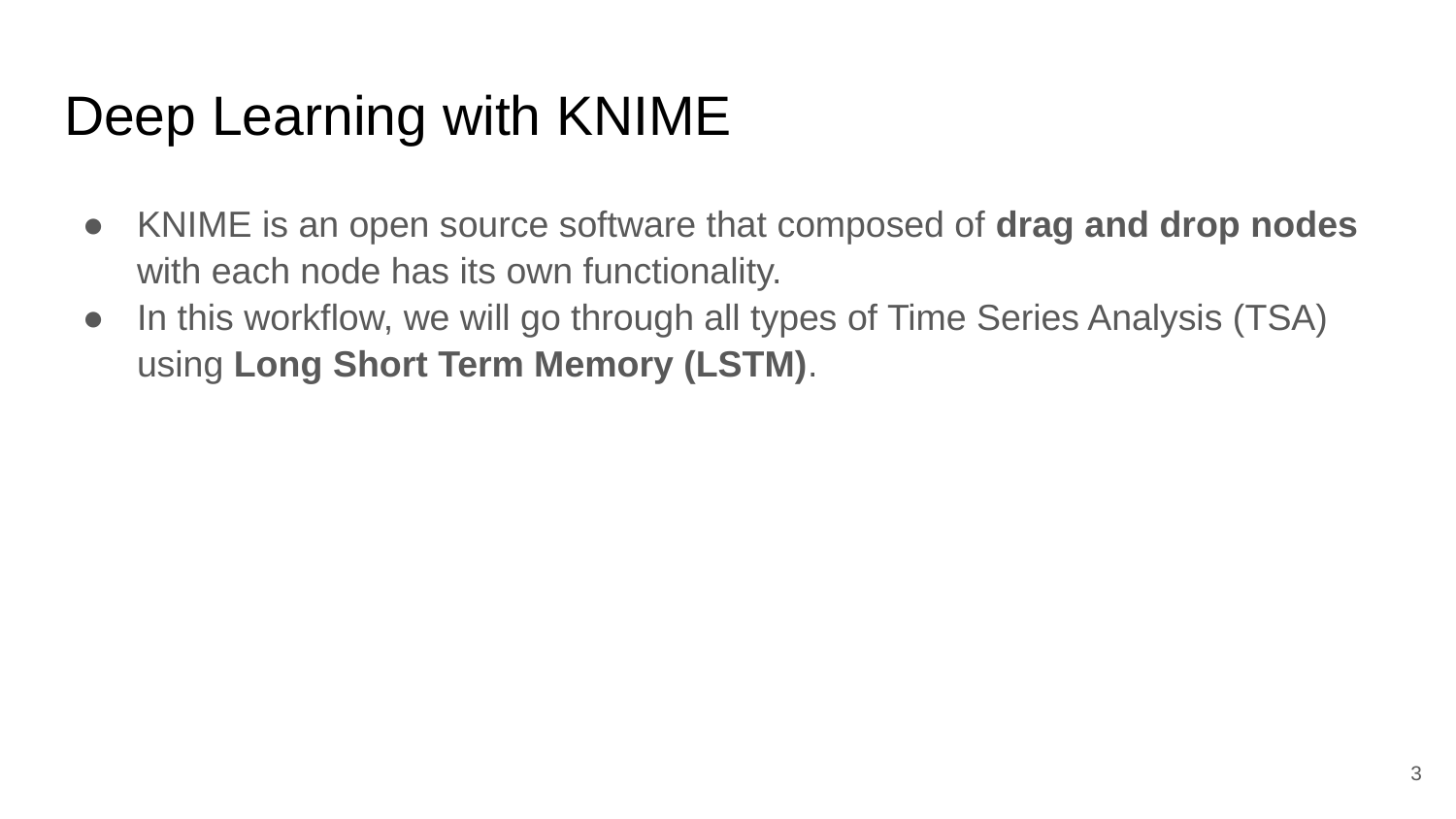

# Deep Learning with KNIME
KNIME is an open source software that composed of drag and drop nodes with each node has its own functionality.
In this workflow, we will go through all types of Time Series Analysis (TSA) using Long Short Term Memory (LSTM).
3